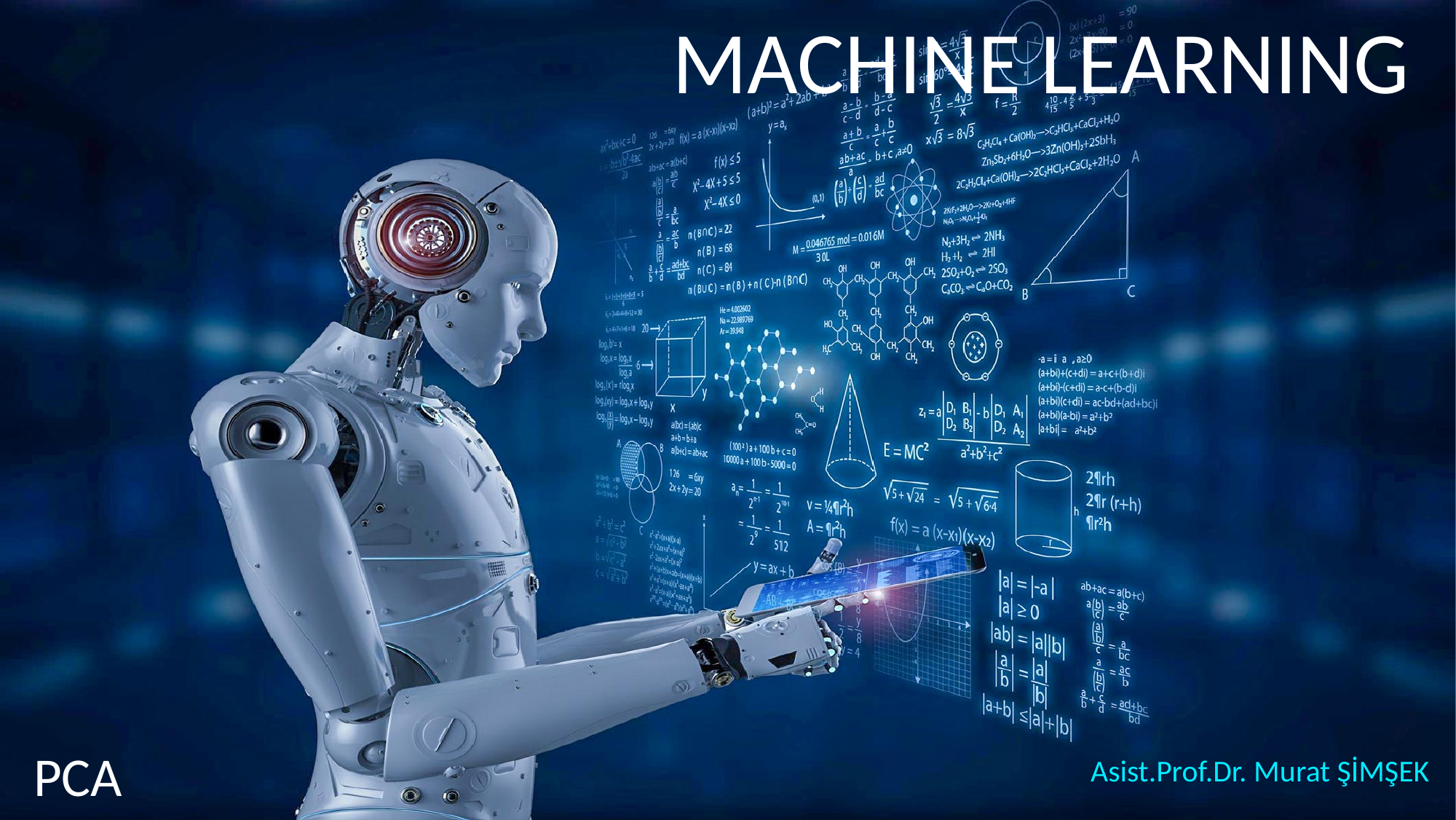

# MACHINE LEARNING
PCA
Asist.Prof.Dr. Murat ŞİMŞEK